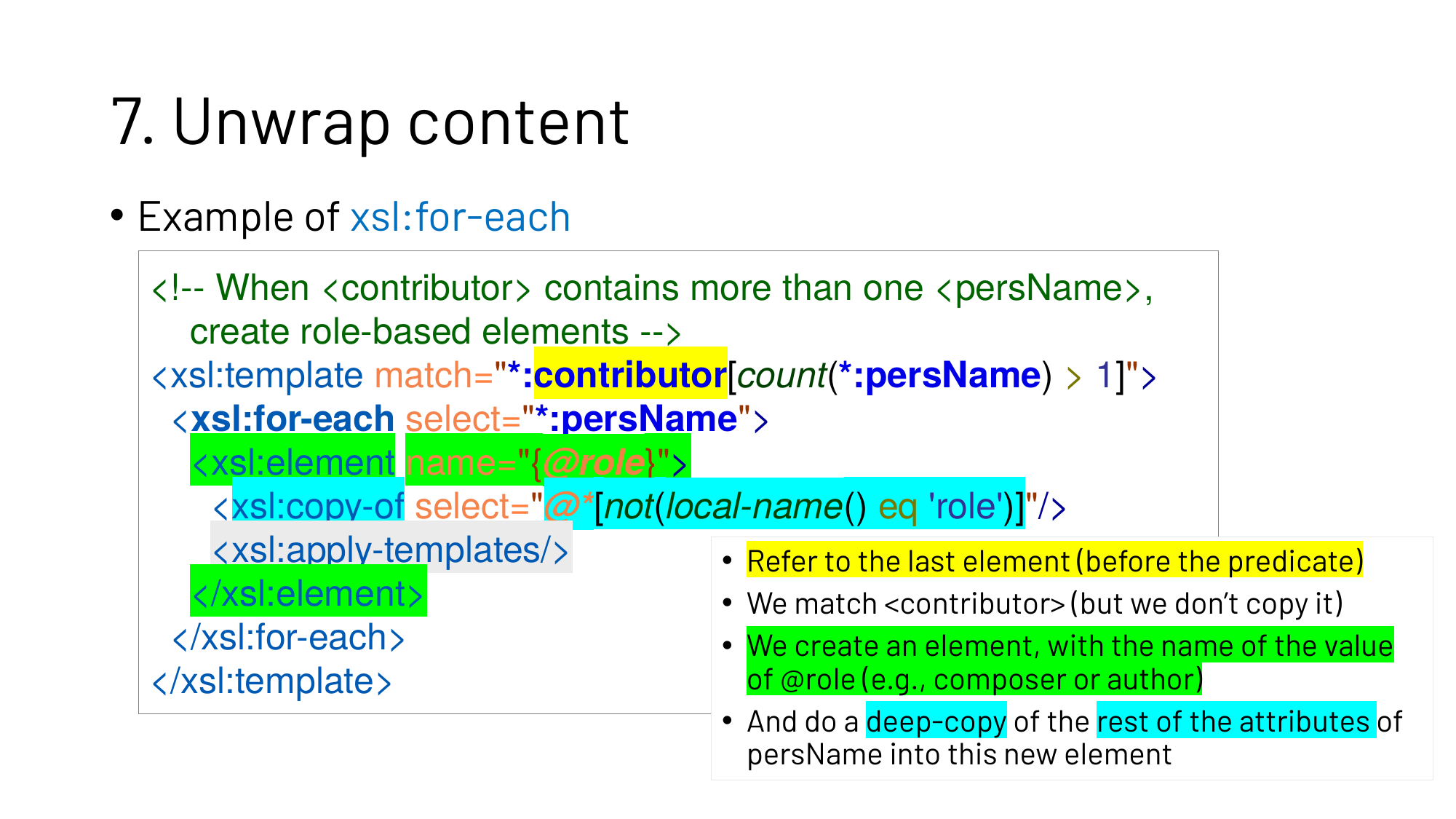

# 7. Unwrap content
Example of xsl:for-each

<!-- When <contributor> contains more than one <persName>,
    create role-based elements -->
<xsl:template match="*:contributor[count(*:persName) > 1]">
  <xsl:for-each select="*:persName">
    <xsl:element name="{@role}">
      <xsl:copy-of select="@*[not(local-name() eq 'role')]"/>
      <xsl:apply-templates/>
    </xsl:element>
  </xsl:for-each>
</xsl:template>
Refer to the last element (before the predicate)
We match <contributor> (but we don’t copy it)
We create an element, with the name of the value of @role (e.g., composer or author)
And do a deep-copy of the rest of the attributes of persName into this new element